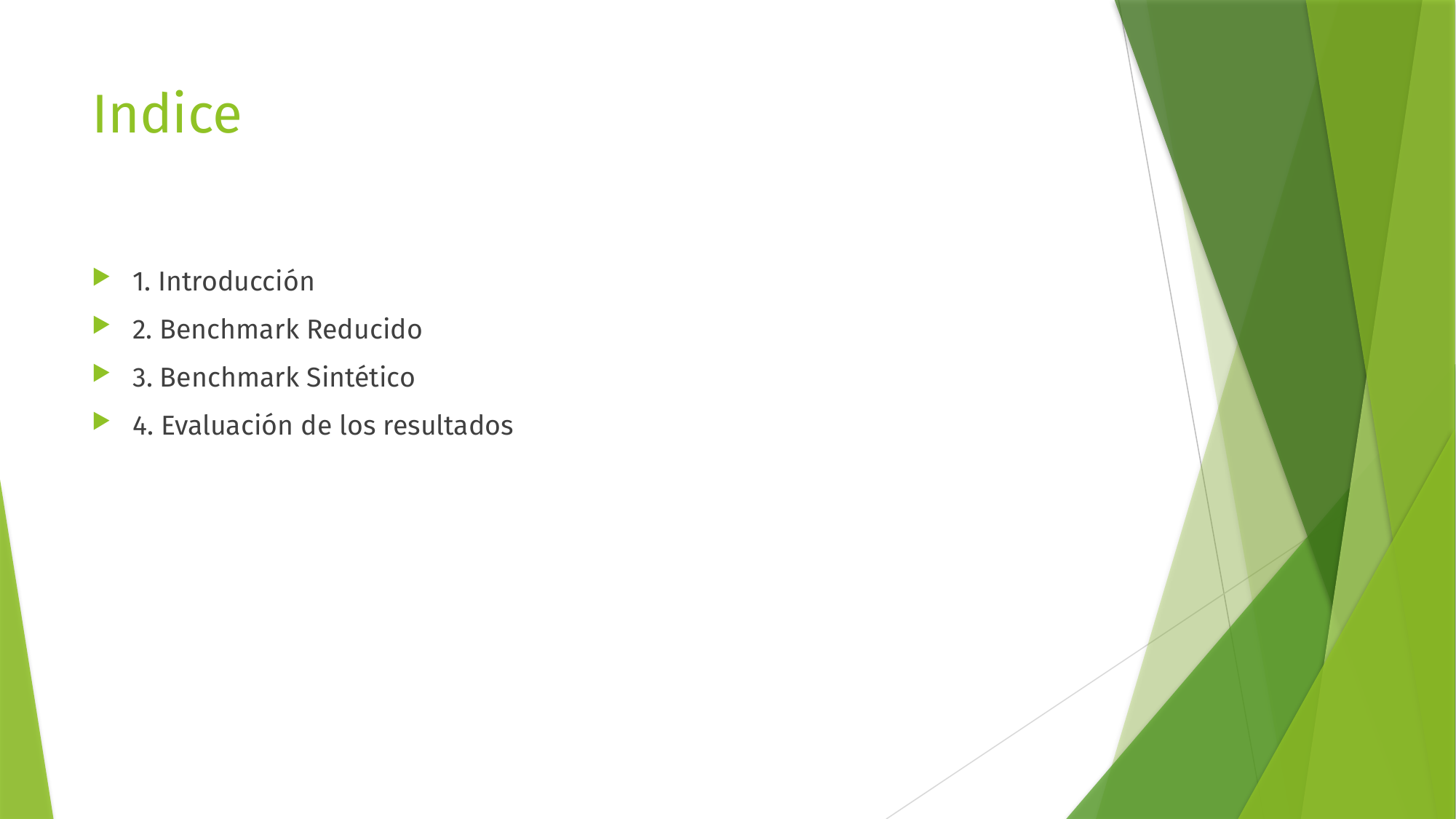

# Indice
1. Introducción
2. Benchmark Reducido
3. Benchmark Sintético
4. Evaluación de los resultados